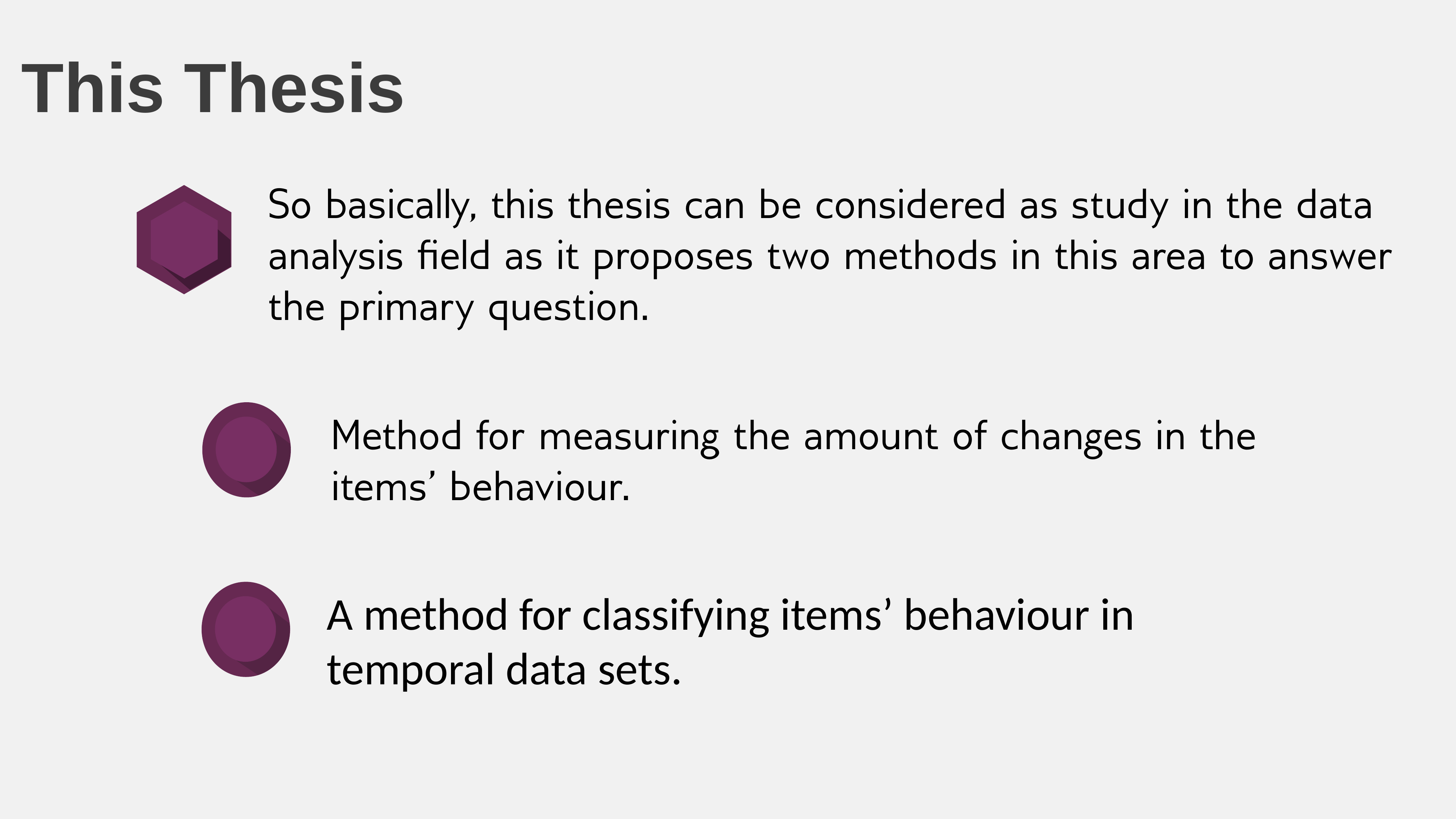

This Thesis
So basically, this thesis can be considered as study in the data analysis field as it proposes two methods in this area to answer the primary question.

Method for measuring the amount of changes in the items’ behaviour.

A method for classifying items’ behaviour in temporal data sets.